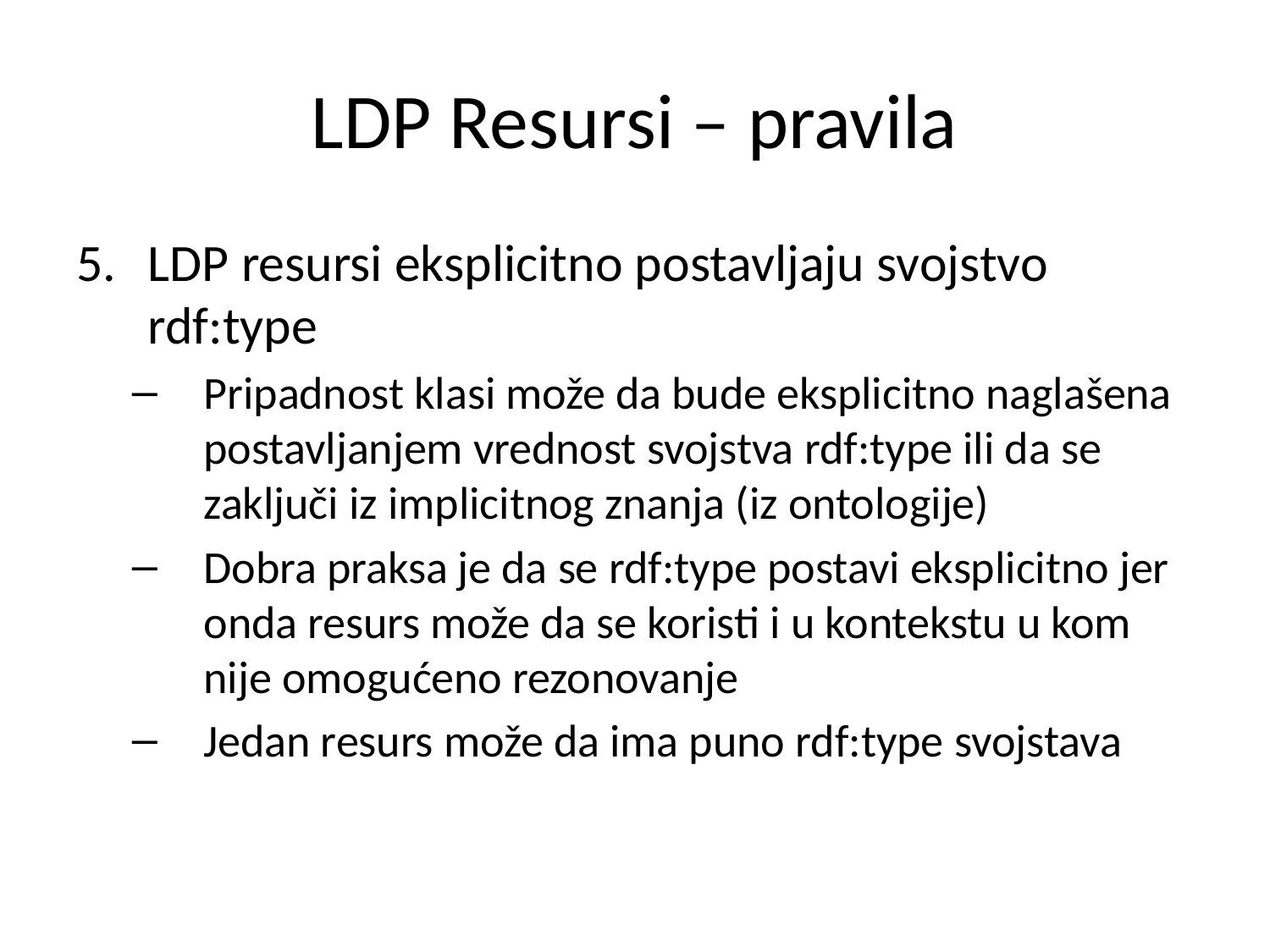

# LDP Resursi – pravila
LDP resursi eksplicitno postavljaju svojstvo rdf:type
Pripadnost klasi može da bude eksplicitno naglašena postavljanjem vrednost svojstva rdf:type ili da se zaključi iz implicitnog znanja (iz ontologije)
Dobra praksa je da se rdf:type postavi eksplicitno jer onda resurs može da se koristi i u kontekstu u kom nije omogućeno rezonovanje
Jedan resurs može da ima puno rdf:type svojstava